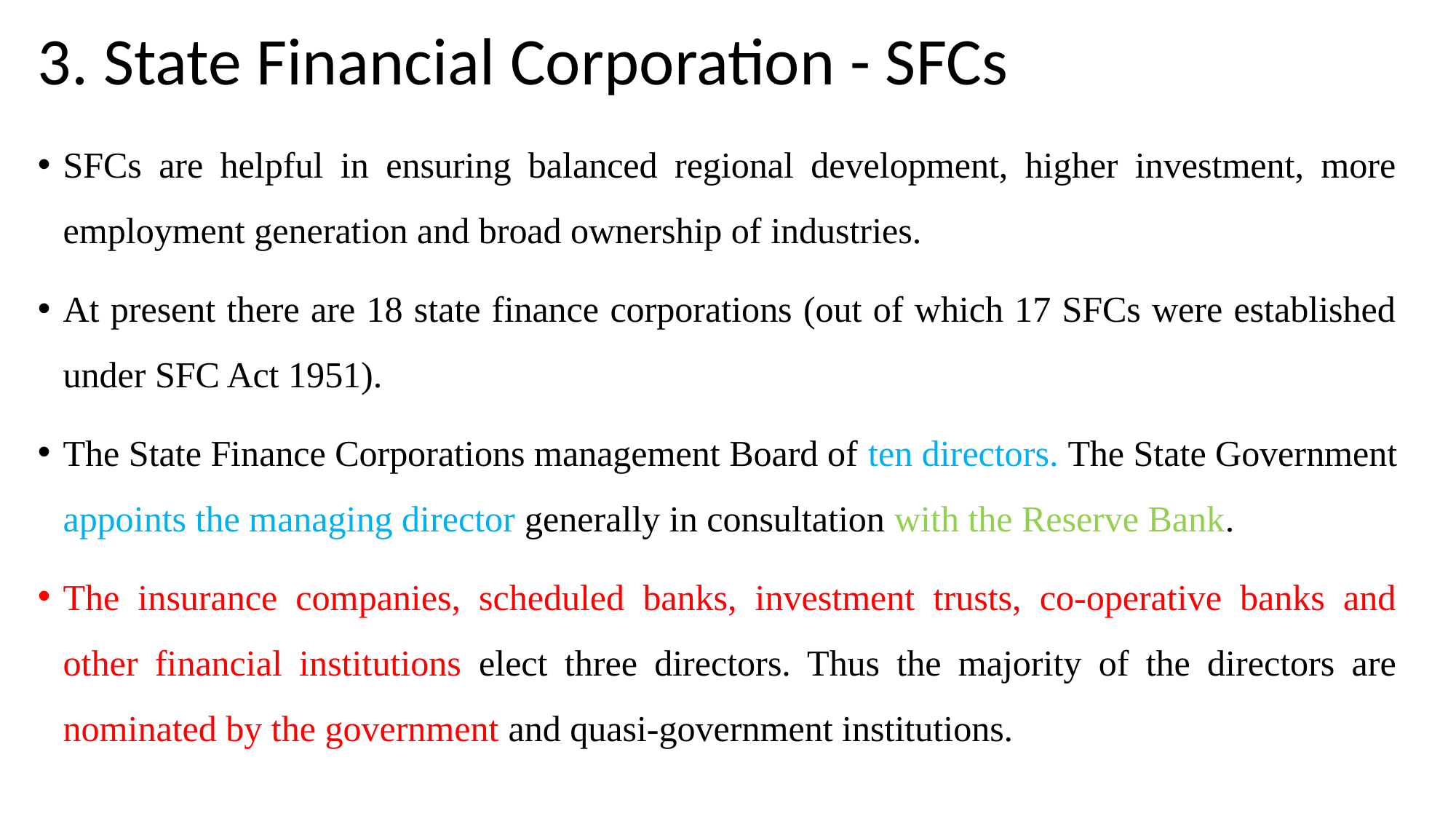

# 3. State Financial Corporation - SFCs
SFCs are helpful in ensuring balanced regional development, higher investment, more employment generation and broad ownership of industries.
At present there are 18 state finance corporations (out of which 17 SFCs were established under SFC Act 1951).
The State Finance Corporations management Board of ten directors. The State Government appoints the managing director generally in consultation with the Reserve Bank.
The insurance companies, scheduled banks, investment trusts, co-operative banks and other financial institutions elect three directors. Thus the majority of the directors are nominated by the government and quasi-government institutions.